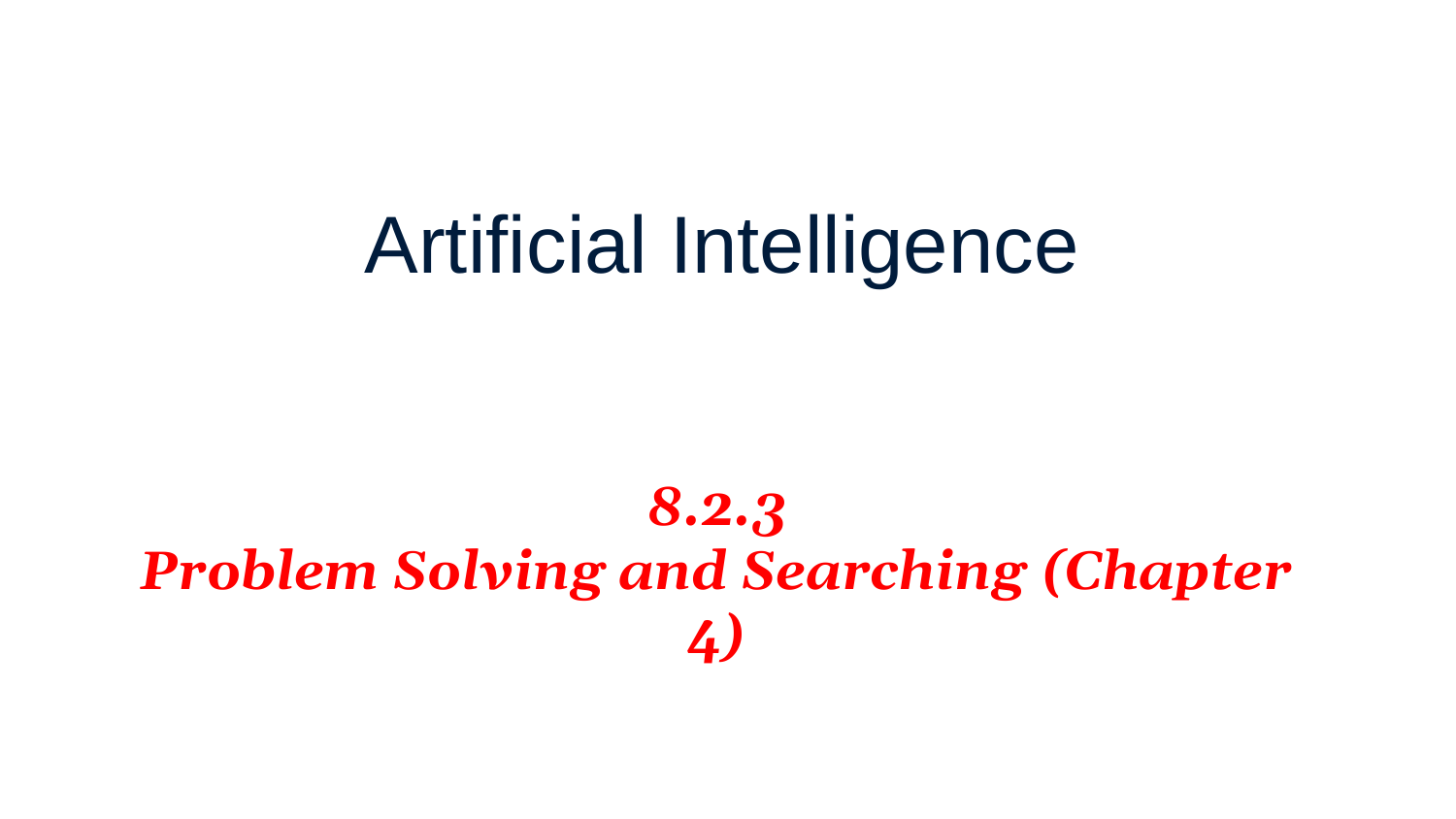

# Artificial Intelligence
8.2.3
Problem Solving and Searching (Chapter 4)